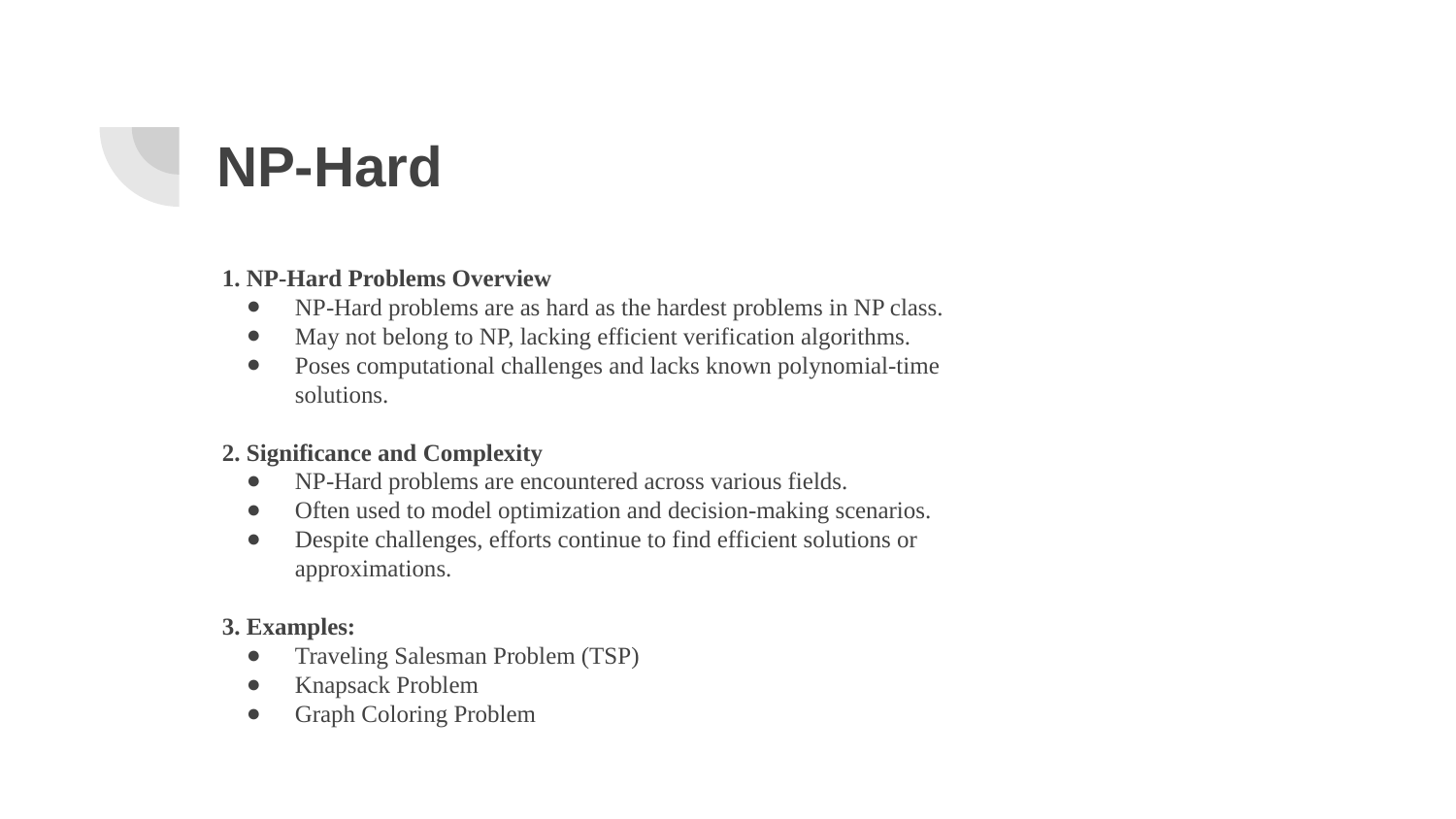

# NP-Hard

1. NP-Hard Problems Overview
NP-Hard problems are as hard as the hardest problems in NP class.
May not belong to NP, lacking efficient verification algorithms.
Poses computational challenges and lacks known polynomial-time solutions.

2. Significance and Complexity
NP-Hard problems are encountered across various fields.
Often used to model optimization and decision-making scenarios.
Despite challenges, efforts continue to find efficient solutions or approximations.

3. Examples:
Traveling Salesman Problem (TSP)
Knapsack Problem
Graph Coloring Problem